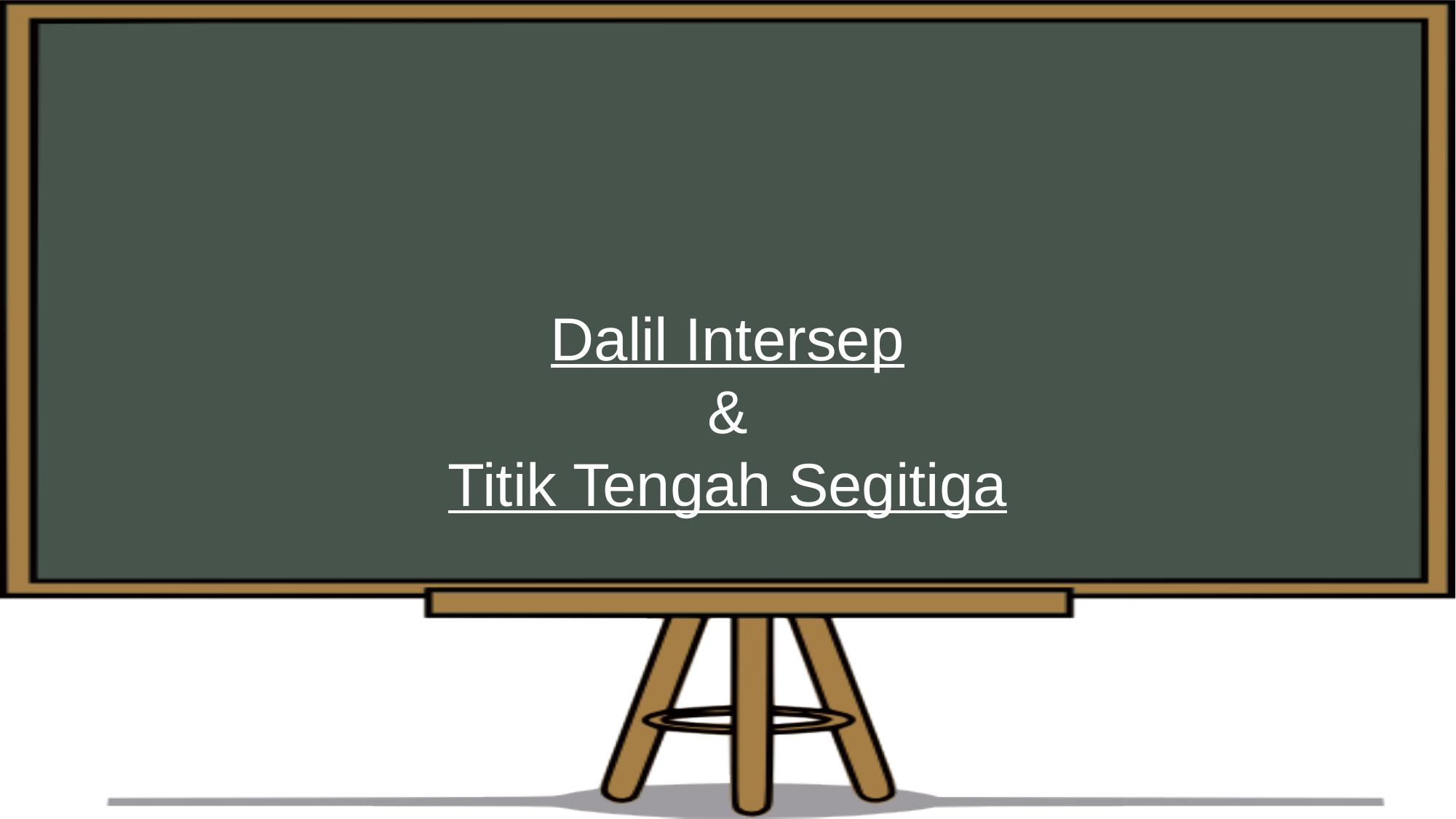

# Dalil Intersep & Titik Tengah Segitiga